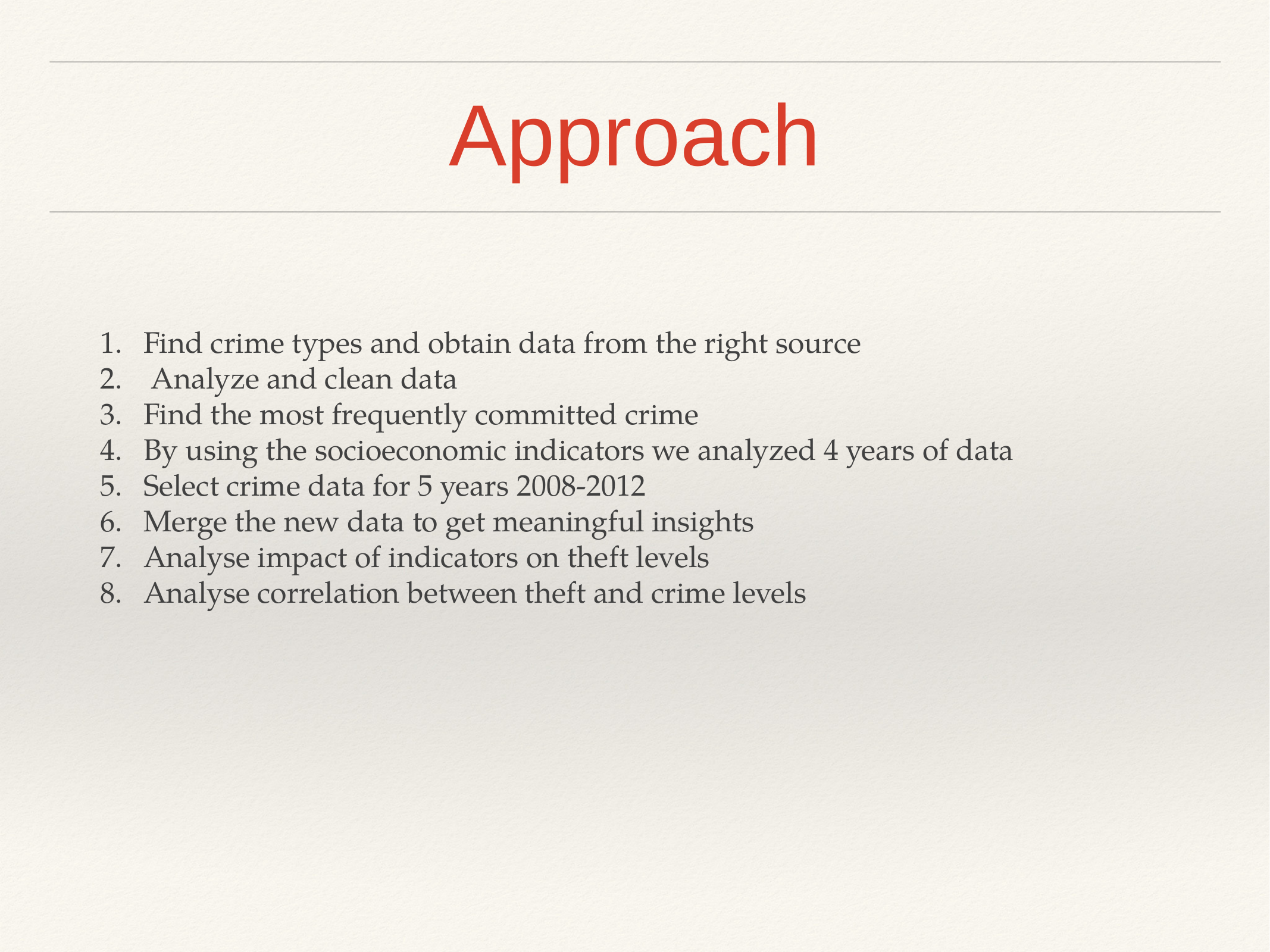

# Approach
Find crime types and obtain data from the right source
 Analyze and clean data
Find the most frequently committed crime
By using the socioeconomic indicators we analyzed 4 years of data
Select crime data for 5 years 2008-2012
Merge the new data to get meaningful insights
Analyse impact of indicators on theft levels
Analyse correlation between theft and crime levels